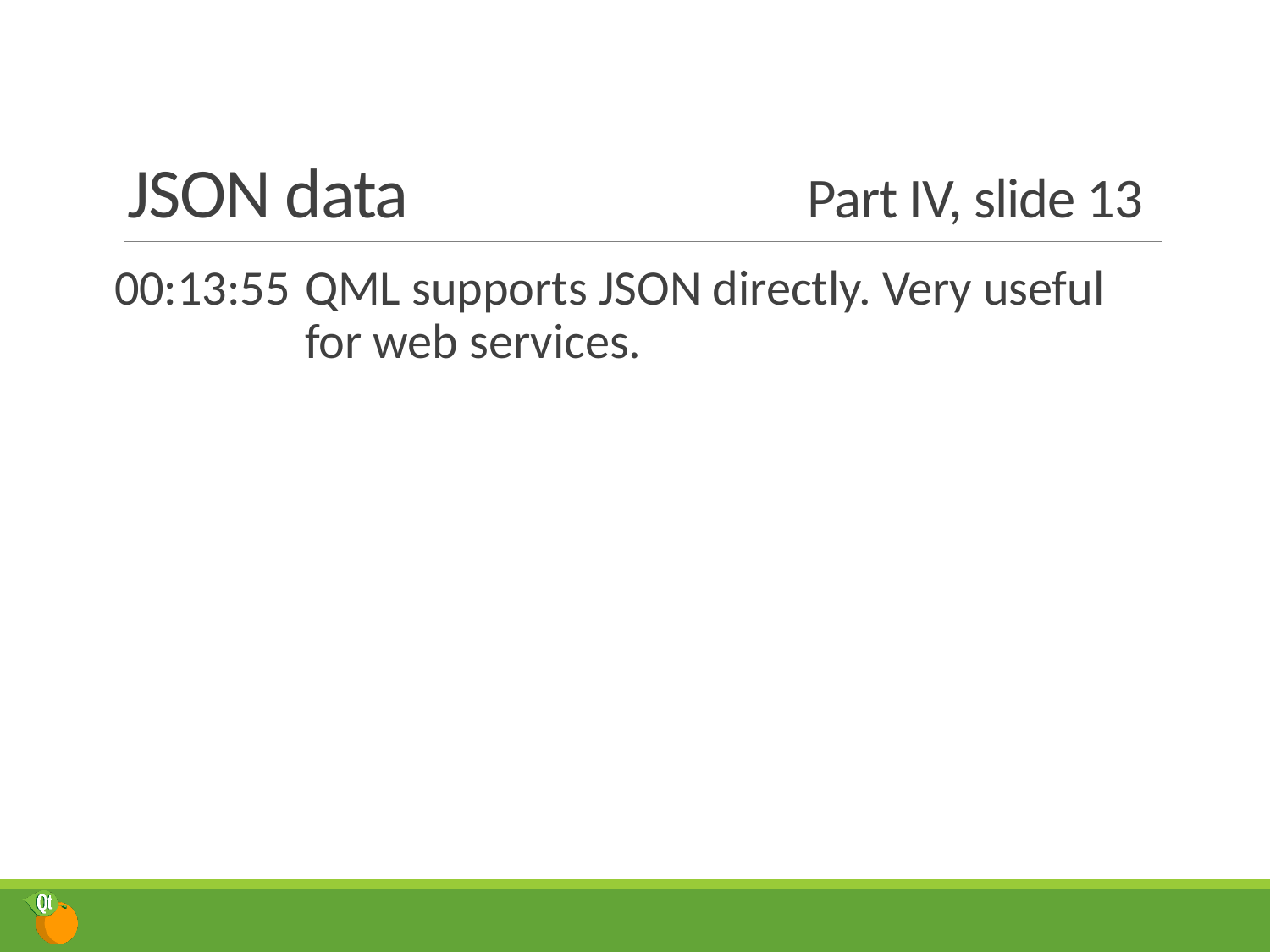

# JSON data	Part IV, slide 13
00:13:55	QML supports JSON directly. Very useful for web services.